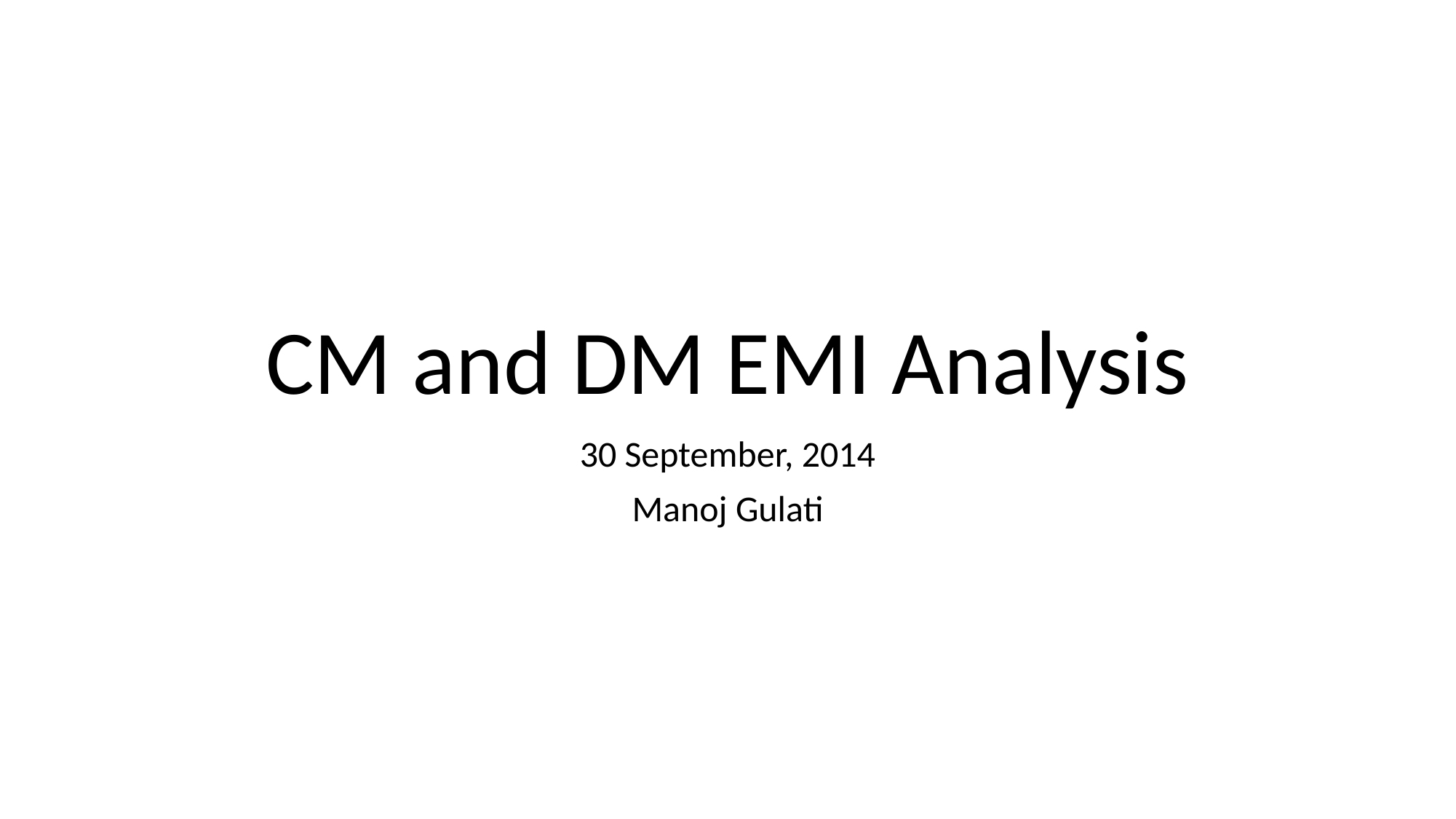

# CM and DM EMI Analysis
30 September, 2014
Manoj Gulati